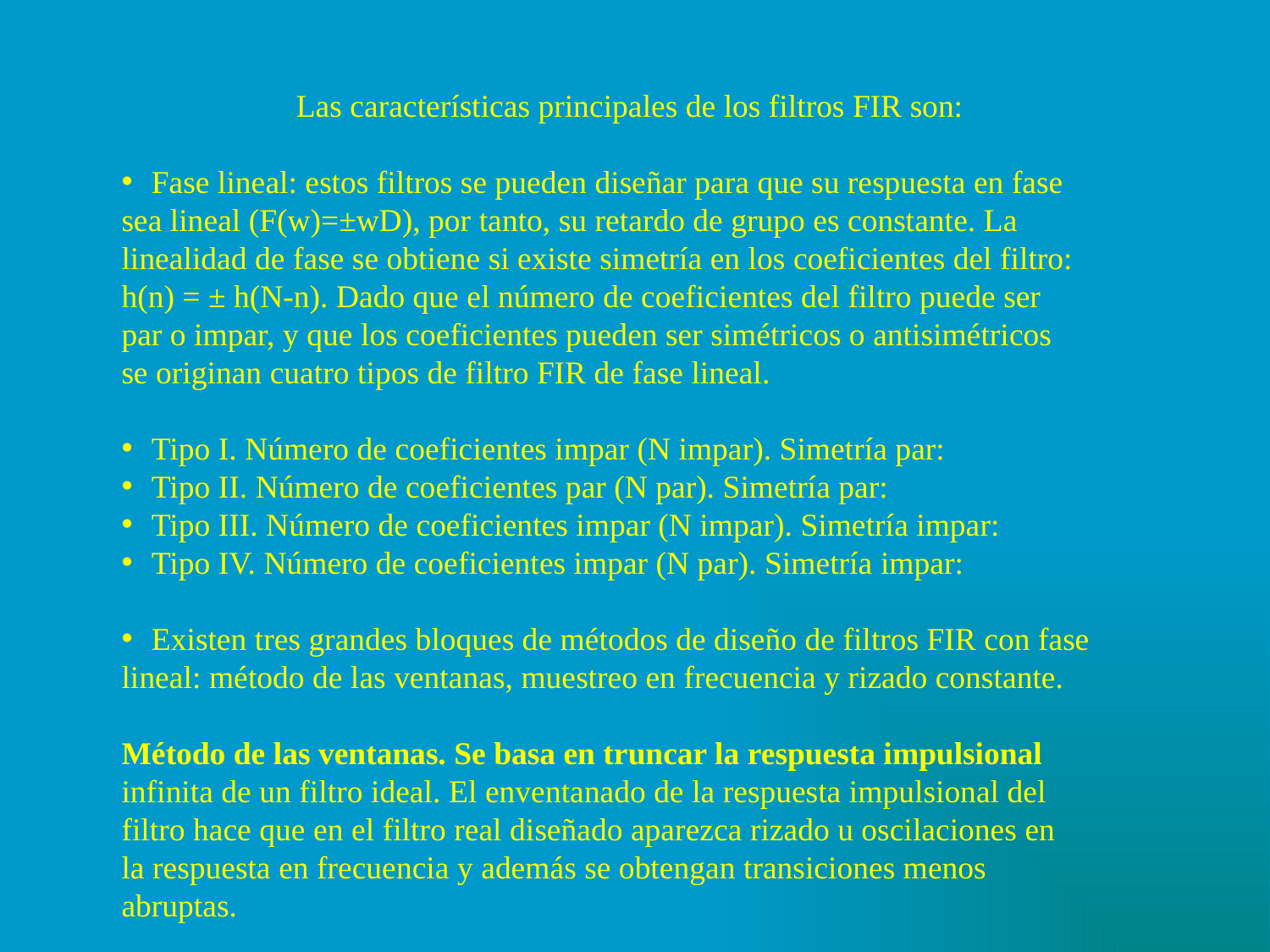

Las características principales de los filtros FIR son:

Fase lineal: estos filtros se pueden diseñar para que su respuesta en fase
sea lineal (F(w)=±wD), por tanto, su retardo de grupo es constante. La
linealidad de fase se obtiene si existe simetría en los coeficientes del filtro:
h(n) = ± h(N-n). Dado que el número de coeficientes del filtro puede ser
par o impar, y que los coeficientes pueden ser simétricos o antisimétricos
se originan cuatro tipos de filtro FIR de fase lineal.

Tipo I. Número de coeficientes impar (N impar). Simetría par:
Tipo II. Número de coeficientes par (N par). Simetría par:
Tipo III. Número de coeficientes impar (N impar). Simetría impar:
Tipo IV. Número de coeficientes impar (N par). Simetría impar:

Existen tres grandes bloques de métodos de diseño de filtros FIR con fase
lineal: método de las ventanas, muestreo en frecuencia y rizado constante.

Método de las ventanas. Se basa en truncar la respuesta impulsional
infinita de un filtro ideal. El enventanado de la respuesta impulsional del
filtro hace que en el filtro real diseñado aparezca rizado u oscilaciones en
la respuesta en frecuencia y además se obtengan transiciones menos
abruptas.